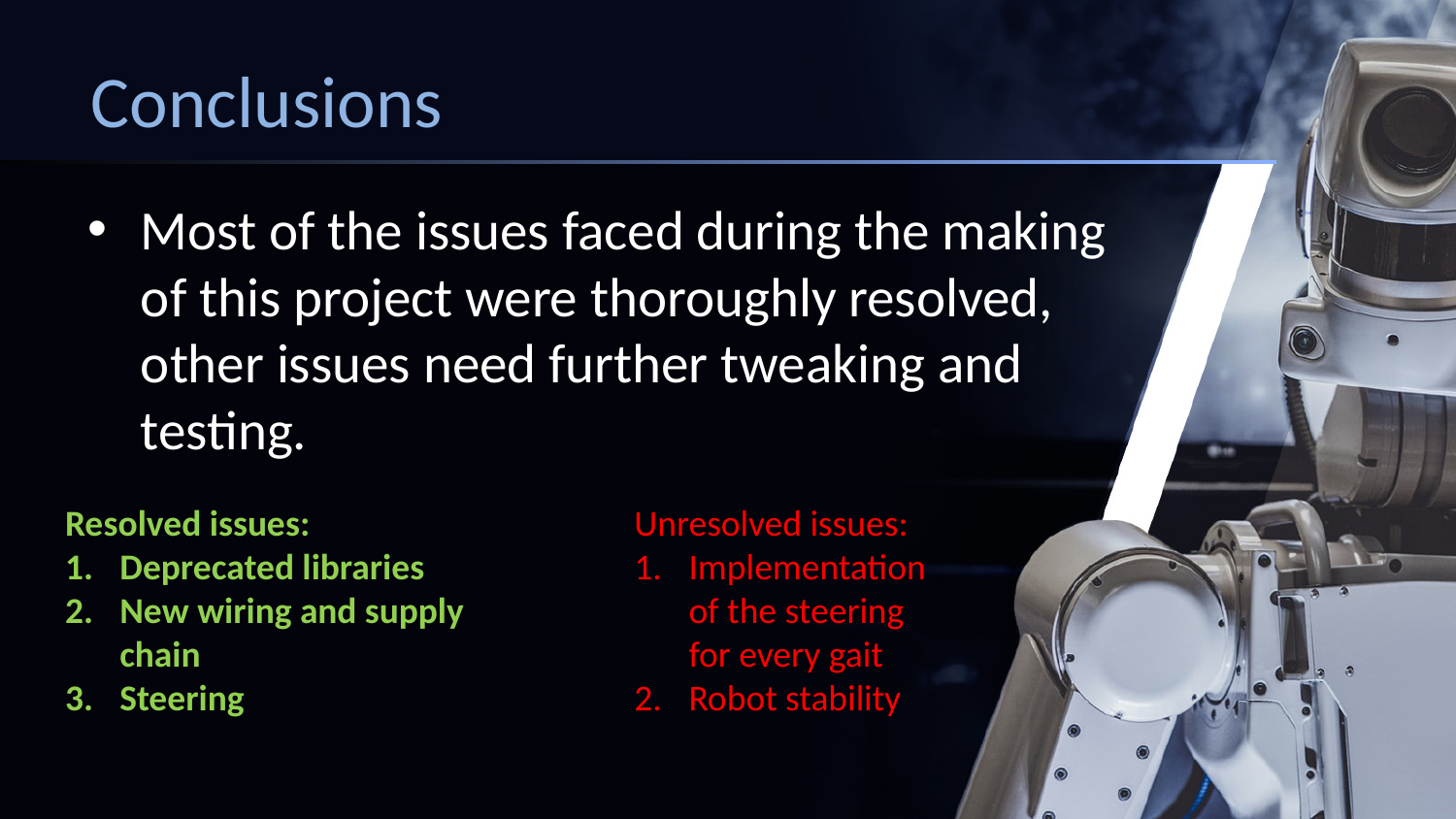

# Conclusions
Most of the issues faced during the making of this project were thoroughly resolved, other issues need further tweaking and testing.

Resolved issues:
Deprecated libraries
New wiring and supply chain
Steering
Unresolved issues:
Implementation of the steering for every gait
Robot stability